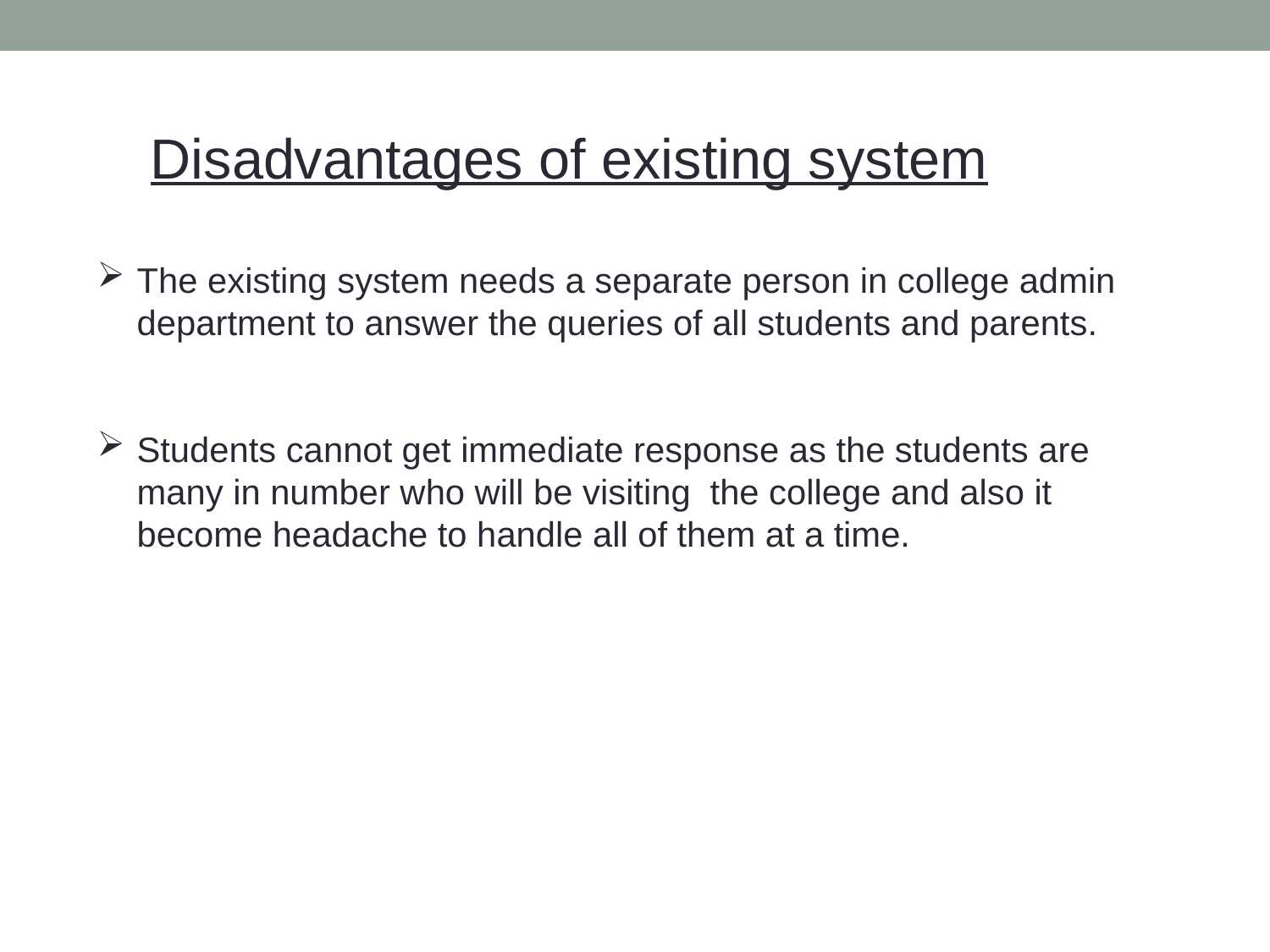

Disadvantages of existing system

The existing system needs a separate person in college admin department to answer the queries of all students and parents.

Students cannot get immediate response as the students are many in number who will be visiting  the college and also it become headache to handle all of them at a time.